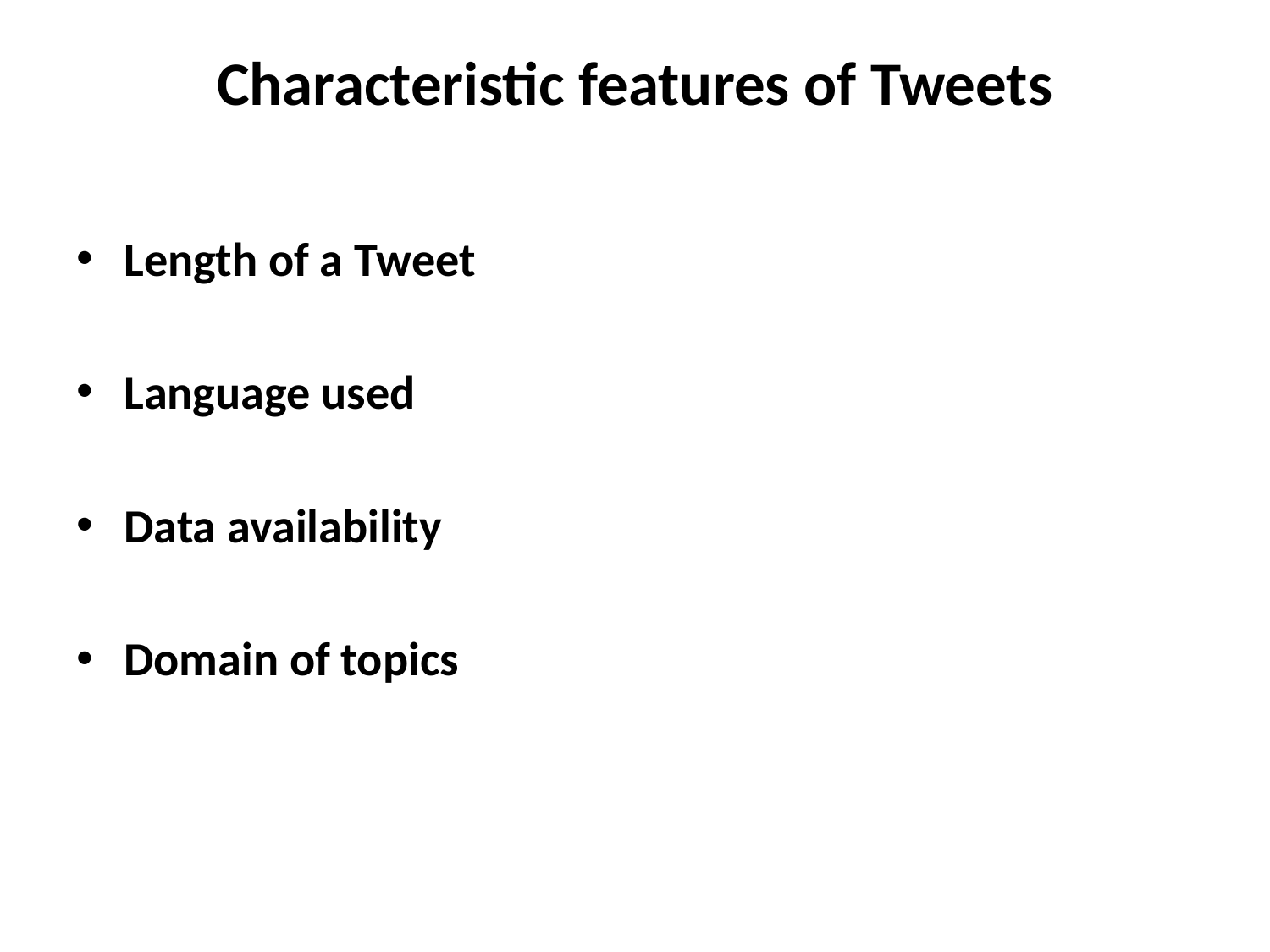

# Characteristic features of Tweets
Length of a Tweet

Language used

Data availability

Domain of topics